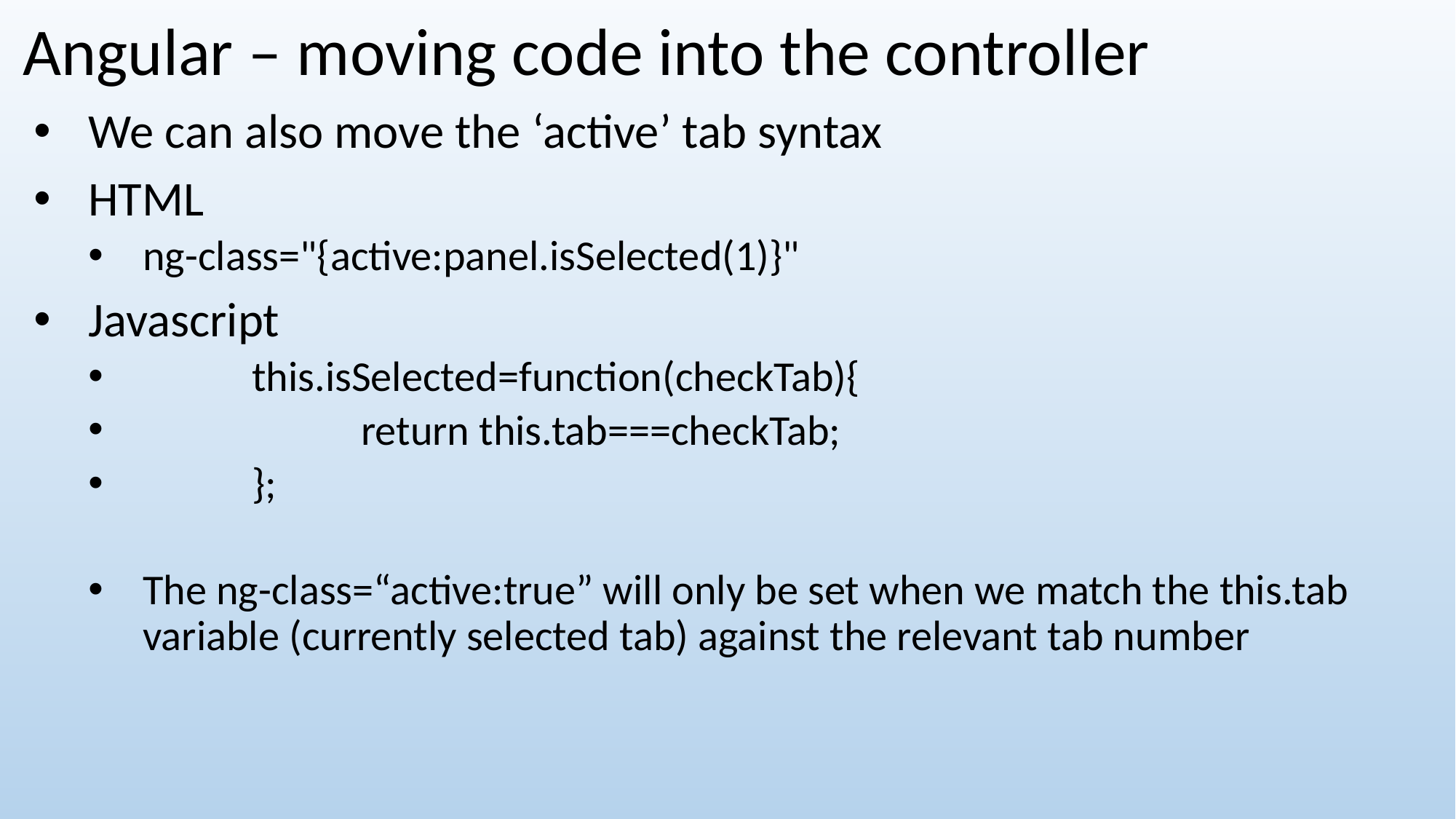

# Angular – moving code into the controller
We can also move the ‘active’ tab syntax
HTML
ng-class="{active:panel.isSelected(1)}"
Javascript
	this.isSelected=function(checkTab){
		return this.tab===checkTab;
	};

The ng-class=“active:true” will only be set when we match the this.tab variable (currently selected tab) against the relevant tab number